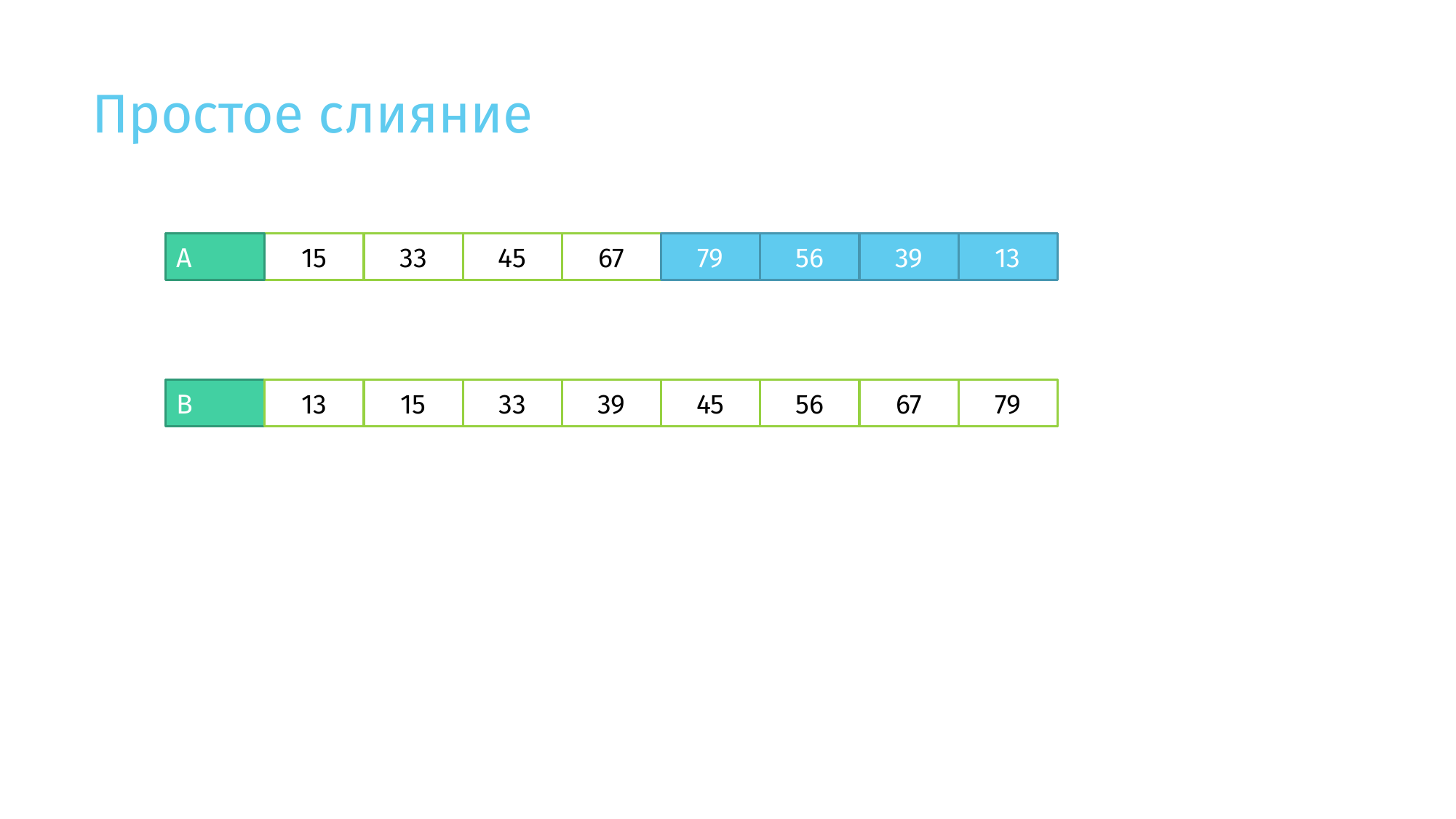

# Простое слияние
A
13
67
79
56
39
45
33
15
B

79

39
45
56

67

33

15

13